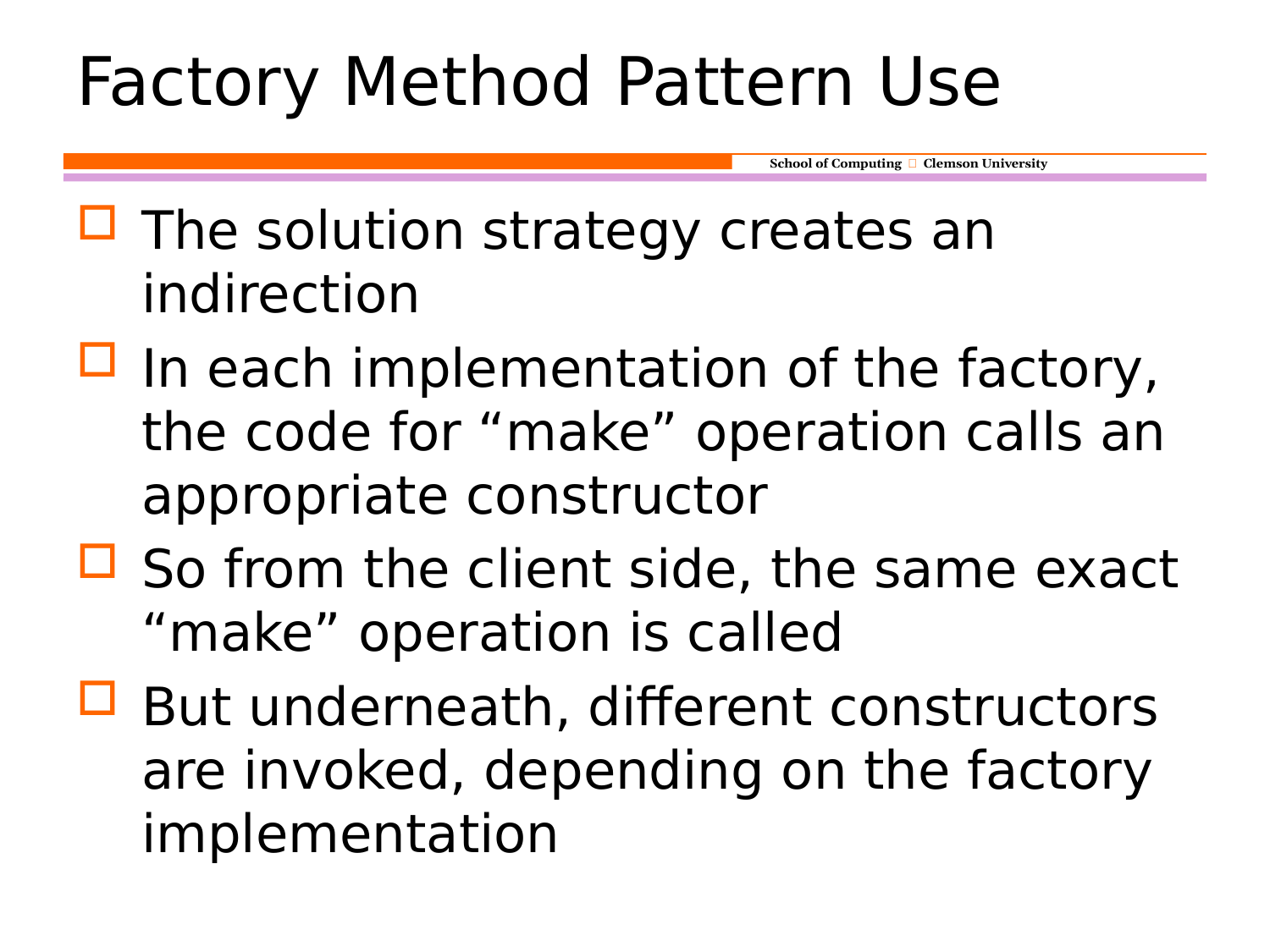

# Factory Method Pattern Use
The solution strategy creates an indirection
In each implementation of the factory, the code for “make” operation calls an appropriate constructor
So from the client side, the same exact “make” operation is called
But underneath, different constructors are invoked, depending on the factory implementation